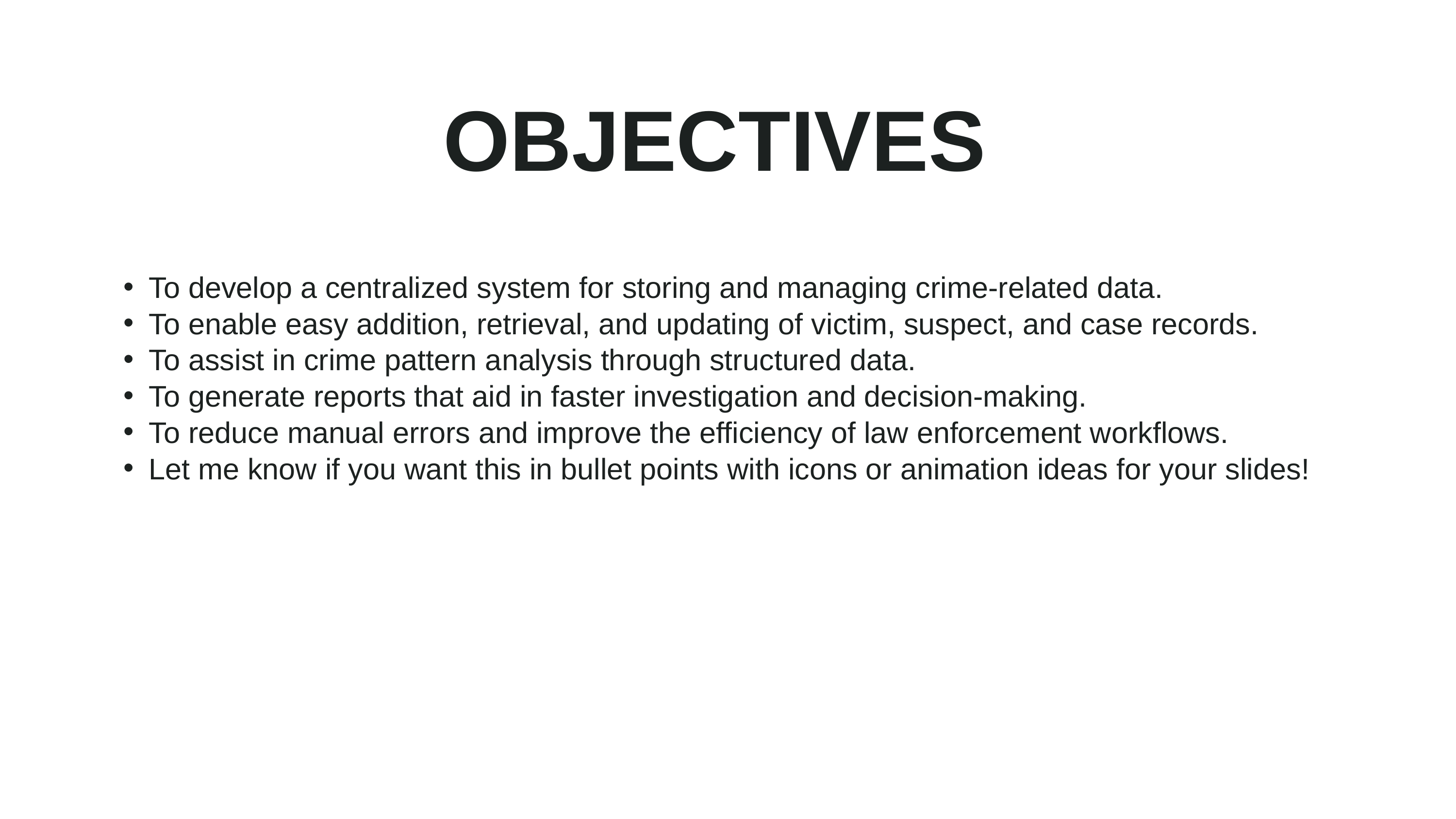

OBJECTIVES

To develop a centralized system for storing and managing crime-related data.
To enable easy addition, retrieval, and updating of victim, suspect, and case records.
To assist in crime pattern analysis through structured data.
To generate reports that aid in faster investigation and decision-making.
To reduce manual errors and improve the efficiency of law enforcement workflows.
Let me know if you want this in bullet points with icons or animation ideas for your slides!